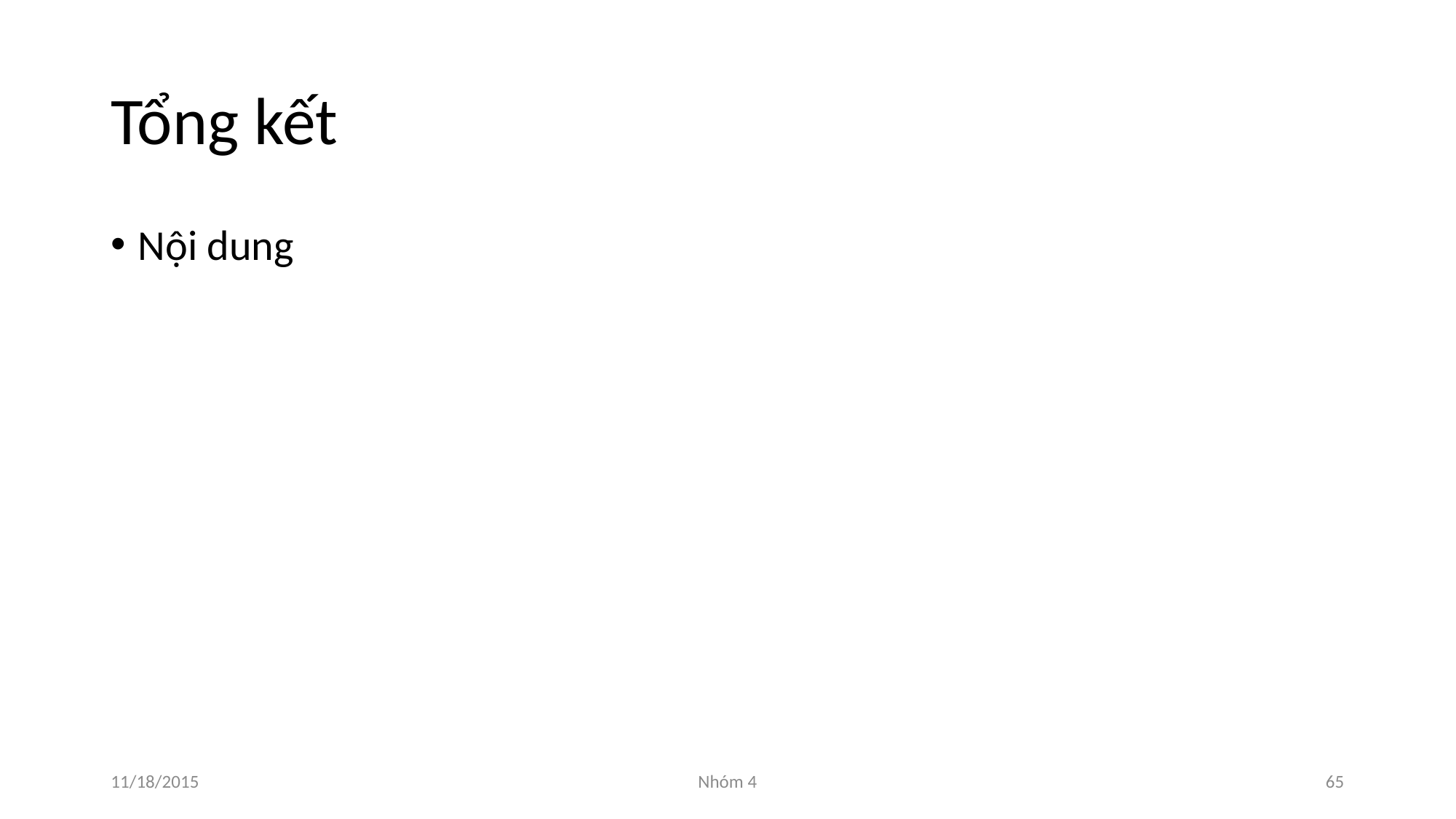

# Tổng kết
Nội dung
11/18/2015
Nhóm 4
65